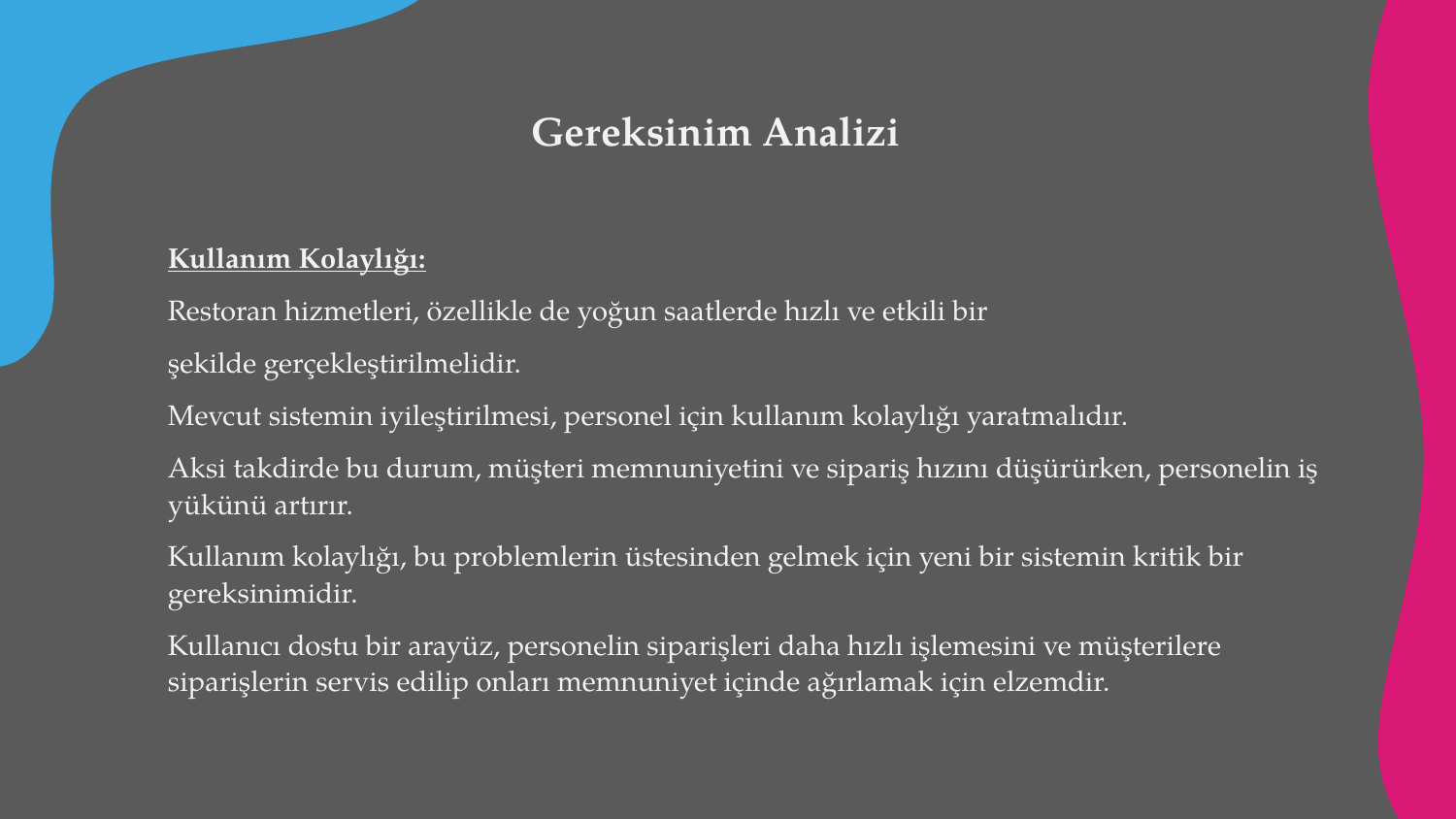

Gereksinim Analizi
Kullanım Kolaylığı:
Restoran hizmetleri, özellikle de yoğun saatlerde hızlı ve etkili bir
şekilde gerçekleştirilmelidir.
Mevcut sistemin iyileştirilmesi, personel için kullanım kolaylığı yaratmalıdır.
Aksi takdirde bu durum, müşteri memnuniyetini ve sipariş hızını düşürürken, personelin iş yükünü artırır.
Kullanım kolaylığı, bu problemlerin üstesinden gelmek için yeni bir sistemin kritik bir gereksinimidir.
Kullanıcı dostu bir arayüz, personelin siparişleri daha hızlı işlemesini ve müşterilere siparişlerin servis edilip onları memnuniyet içinde ağırlamak için elzemdir.